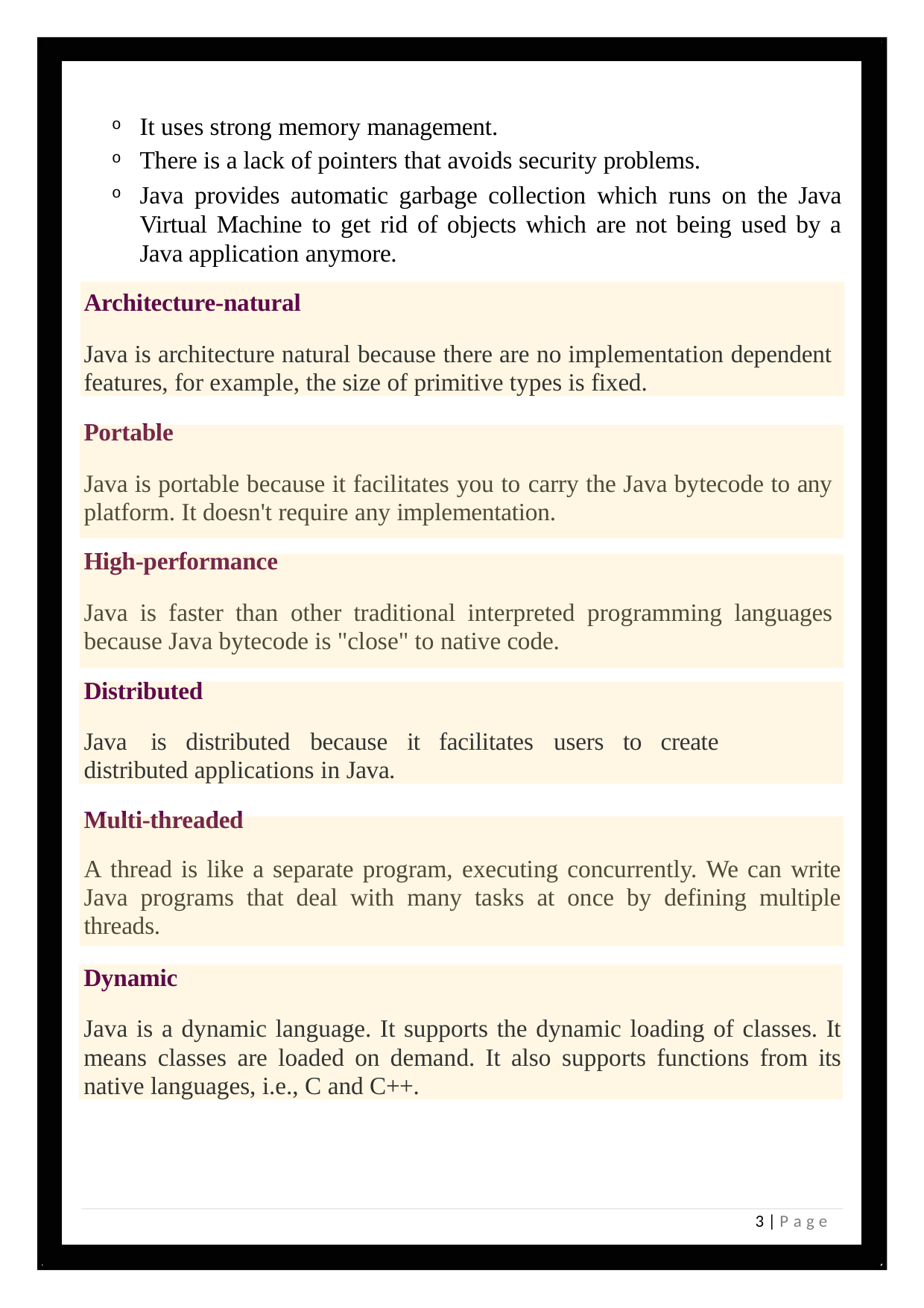

It uses strong memory management.
There is a lack of pointers that avoids security problems.
Java provides automatic garbage collection which runs on the Java Virtual Machine to get rid of objects which are not being used by a Java application anymore.
Architecture-natural
Java is architecture natural because there are no implementation dependent features, for example, the size of primitive types is fixed.
Portable
Java is portable because it facilitates you to carry the Java bytecode to any platform. It doesn't require any implementation.
High-performance
Java is faster than other traditional interpreted programming languages because Java bytecode is "close" to native code.
Distributed
Java	is	distributed	because	it	facilitates	users	to	create	distributed applications in Java.
Multi-threaded
A thread is like a separate program, executing concurrently. We can write Java programs that deal with many tasks at once by defining multiple threads.
Dynamic
Java is a dynamic language. It supports the dynamic loading of classes. It means classes are loaded on demand. It also supports functions from its native languages, i.e., C and C++.
3 | P a g e